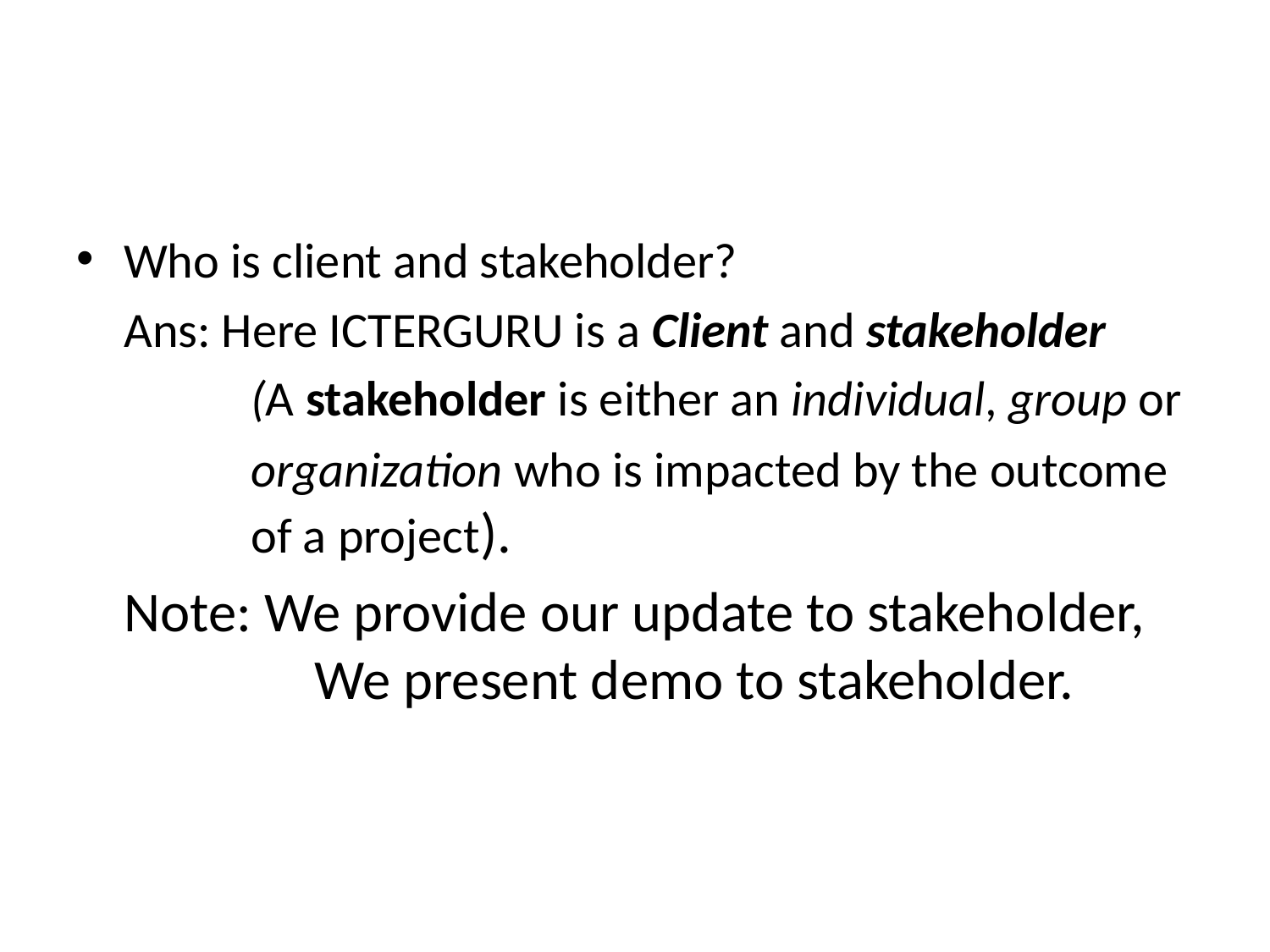

#
Who is client and stakeholder?
	Ans: Here ICTERGURU is a Client and stakeholder
		(A stakeholder is either an individual, group or
		organization who is impacted by the outcome   	of a project).
	Note: We provide our update to stakeholder, 	     We present demo to stakeholder.